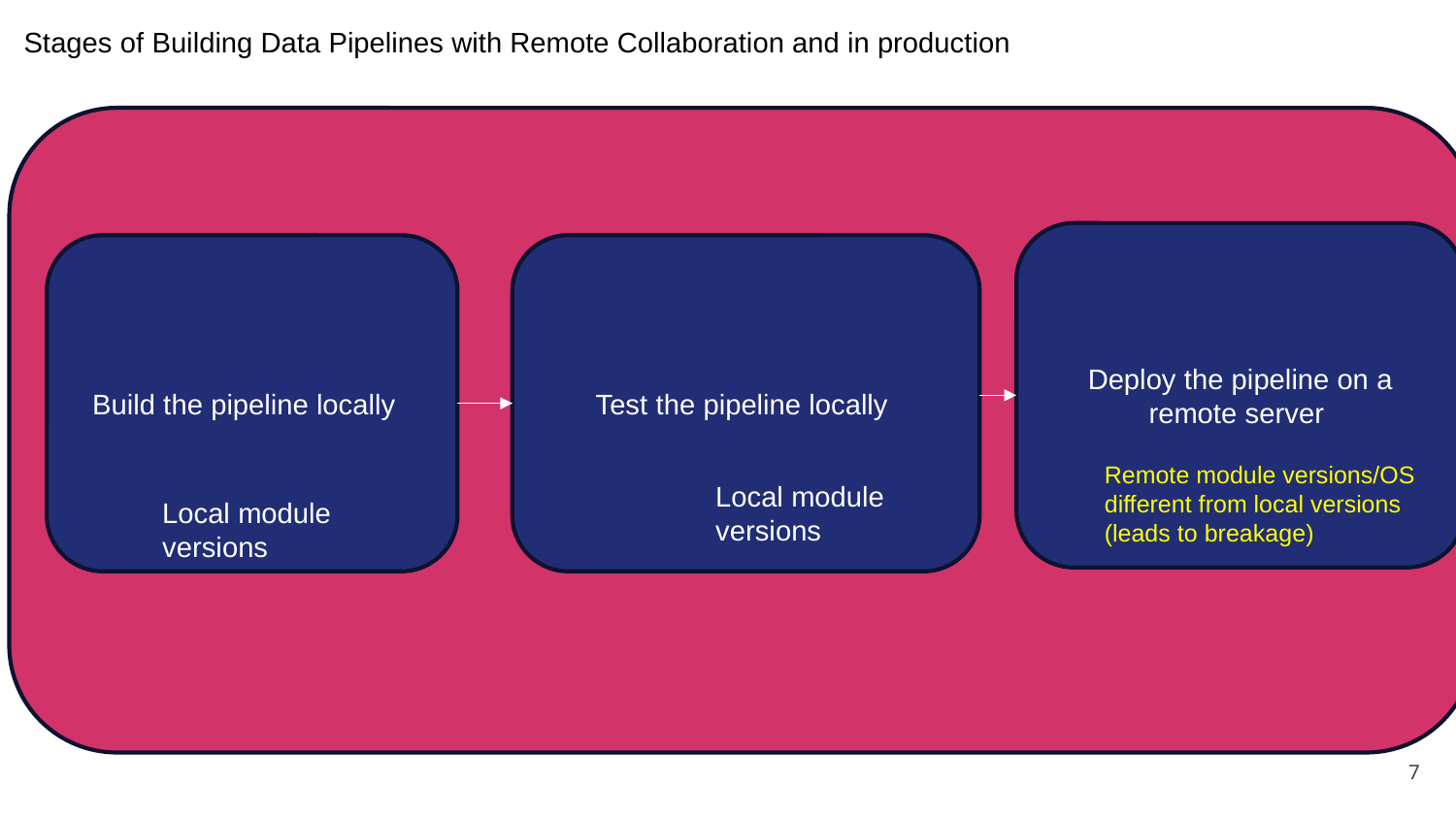

Stages of Building Data Pipelines with Remote Collaboration and in production

Deploy the pipeline on a remote server
Build the pipeline locally
Test the pipeline locally
Remote module versions/OS different from local versions (leads to breakage)
Local module versions
Local module versions
7